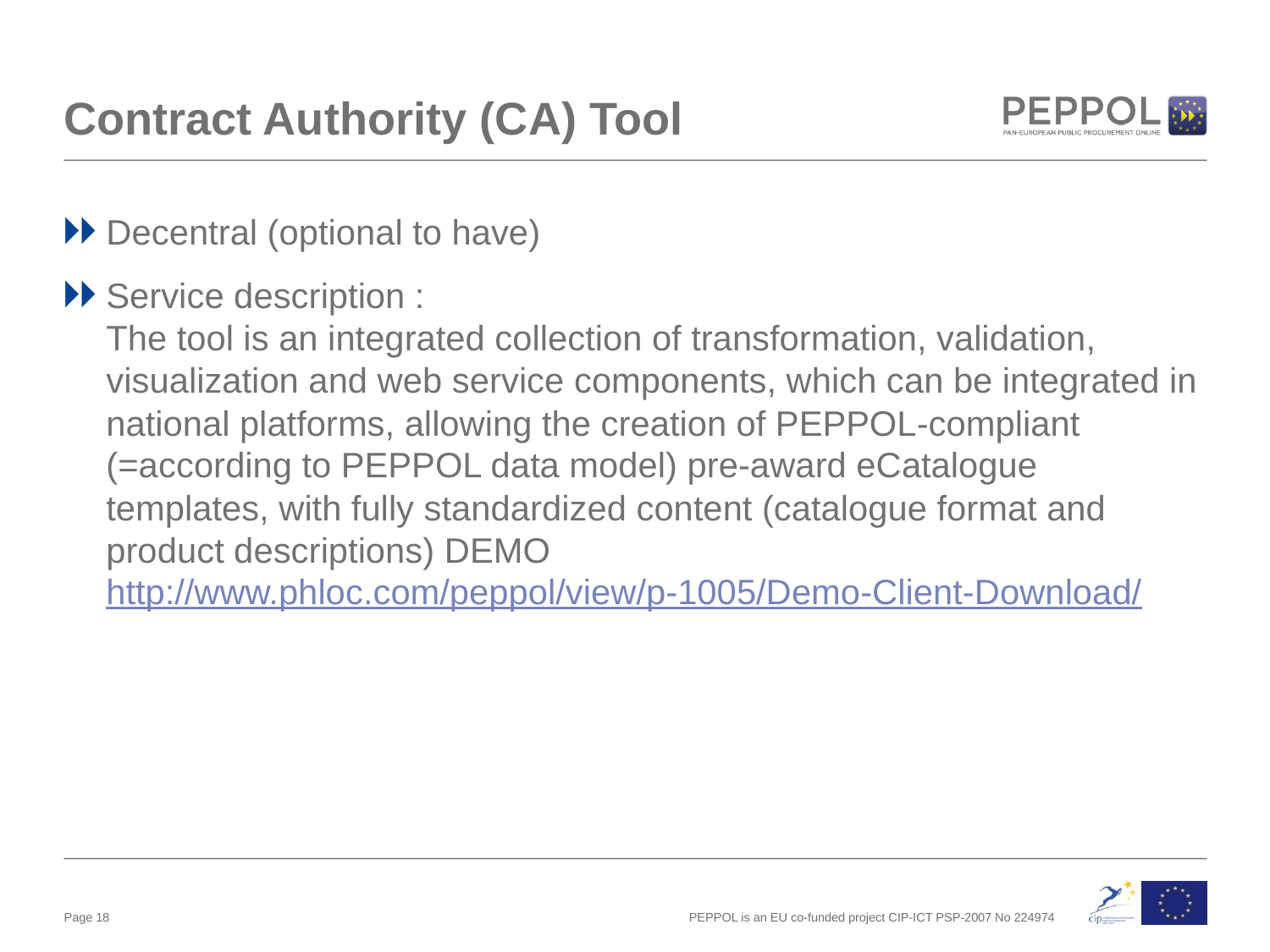

# Contract Authority (CA) Tool
Decentral (optional to have)
Service description :
The tool is an integrated collection of transformation, validation, visualization and web service components, which can be integrated in national platforms, allowing the creation of PEPPOL-compliant  (=according to PEPPOL data model) pre-award eCatalogue templates, with fully standardized content (catalogue format and product descriptions) DEMO http://www.phloc.com/peppol/view/p-1005/Demo-Client-Download/
Page 18